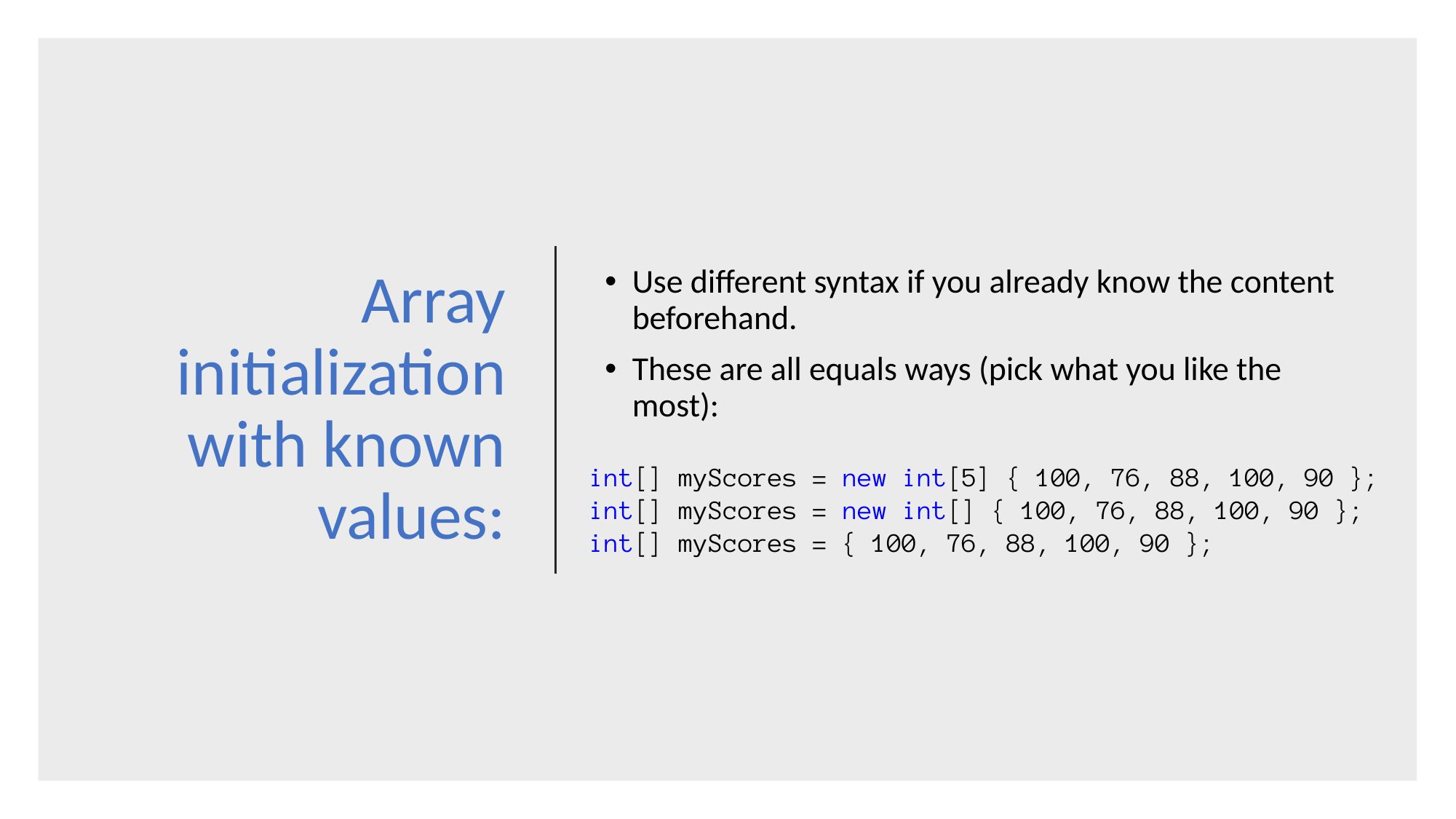

# Array initialization with known values:
Use different syntax if you already know the content beforehand.
These are all equals ways (pick what you like the most):

int[] myScores = new int[5] { 100, 76, 88, 100, 90 };
int[] myScores = new int[] { 100, 76, 88, 100, 90 };
int[] myScores = { 100, 76, 88, 100, 90 };